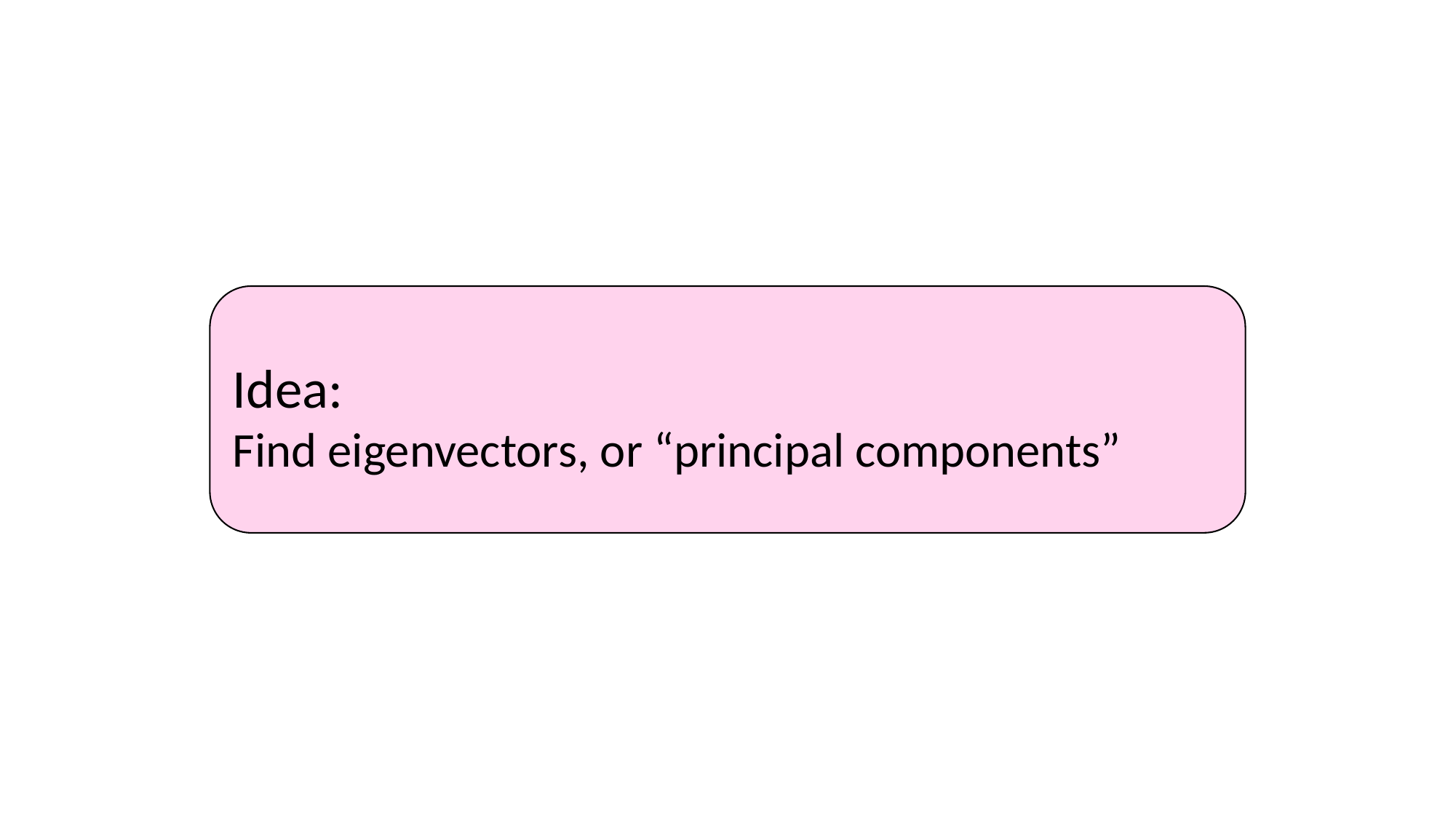

# Dimensionality reduction

Idea:
Find eigenvectors, or “principal components”